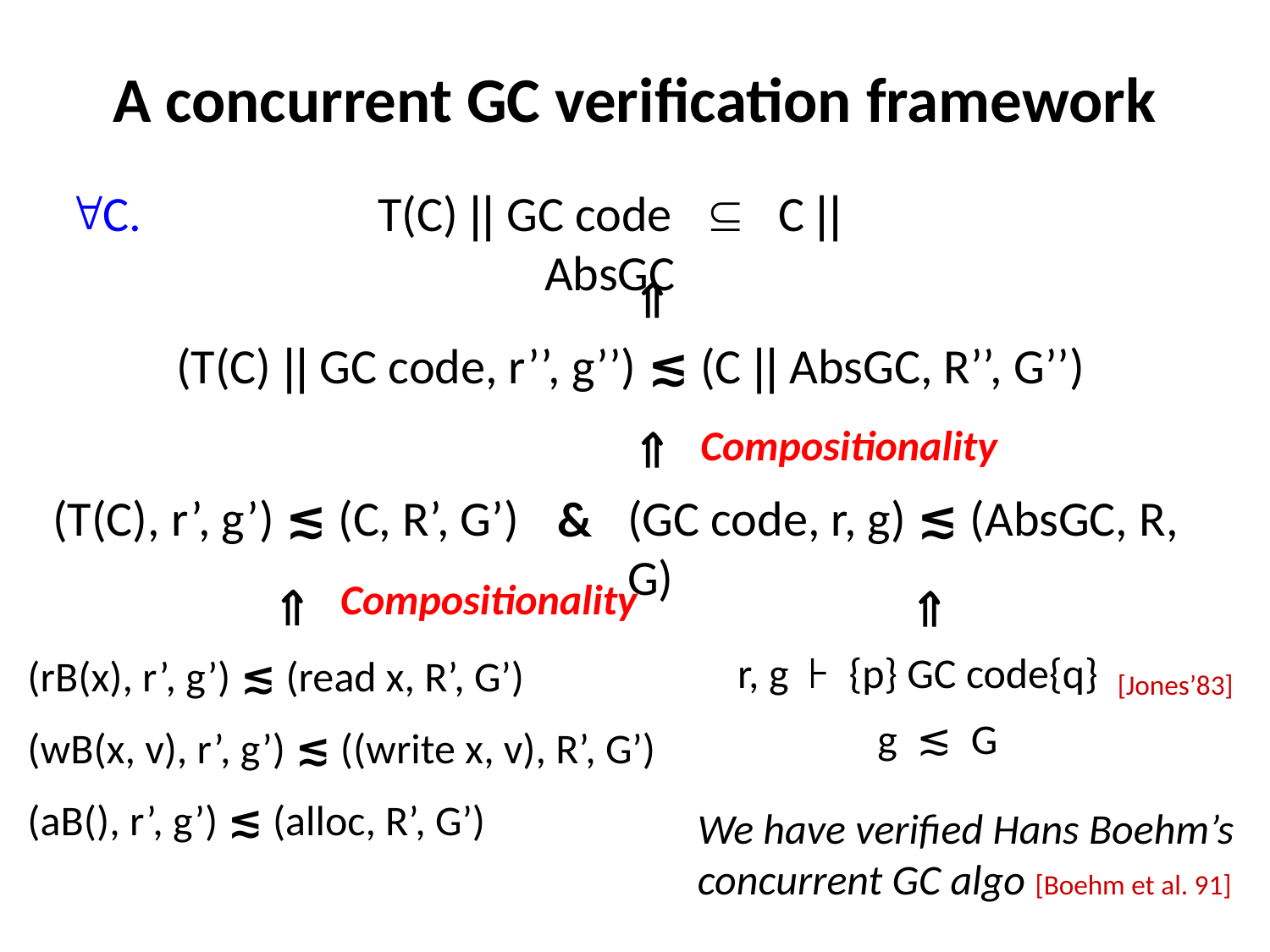

# A concurrent GC verification framework
∀C.
T(C) || GC code   ⊆   C || AbsGC
⇑
(T(C) || GC code, r’’, g’’) ≲ (C || AbsGC, R’’, G’’)
⇑
Compositionality
(T(C), r’, g’) ≲ (C, R’, G’)
(GC code, r, g) ≲ (AbsGC, R, G)
&
Compositionality
⇑
⇑
r, g  ⊦  {p} GC code{q}
(rB(x), r’, g’) ≲ (read x, R’, G’)
(wB(x, v), r’, g’) ≲ ((write x, v), R’, G’)
(aB(), r’, g’) ≲ (alloc, R’, G’)
[Jones’83]
g  ≲  G
We have verified Hans Boehm’s concurrent GC algo [Boehm et al. 91]